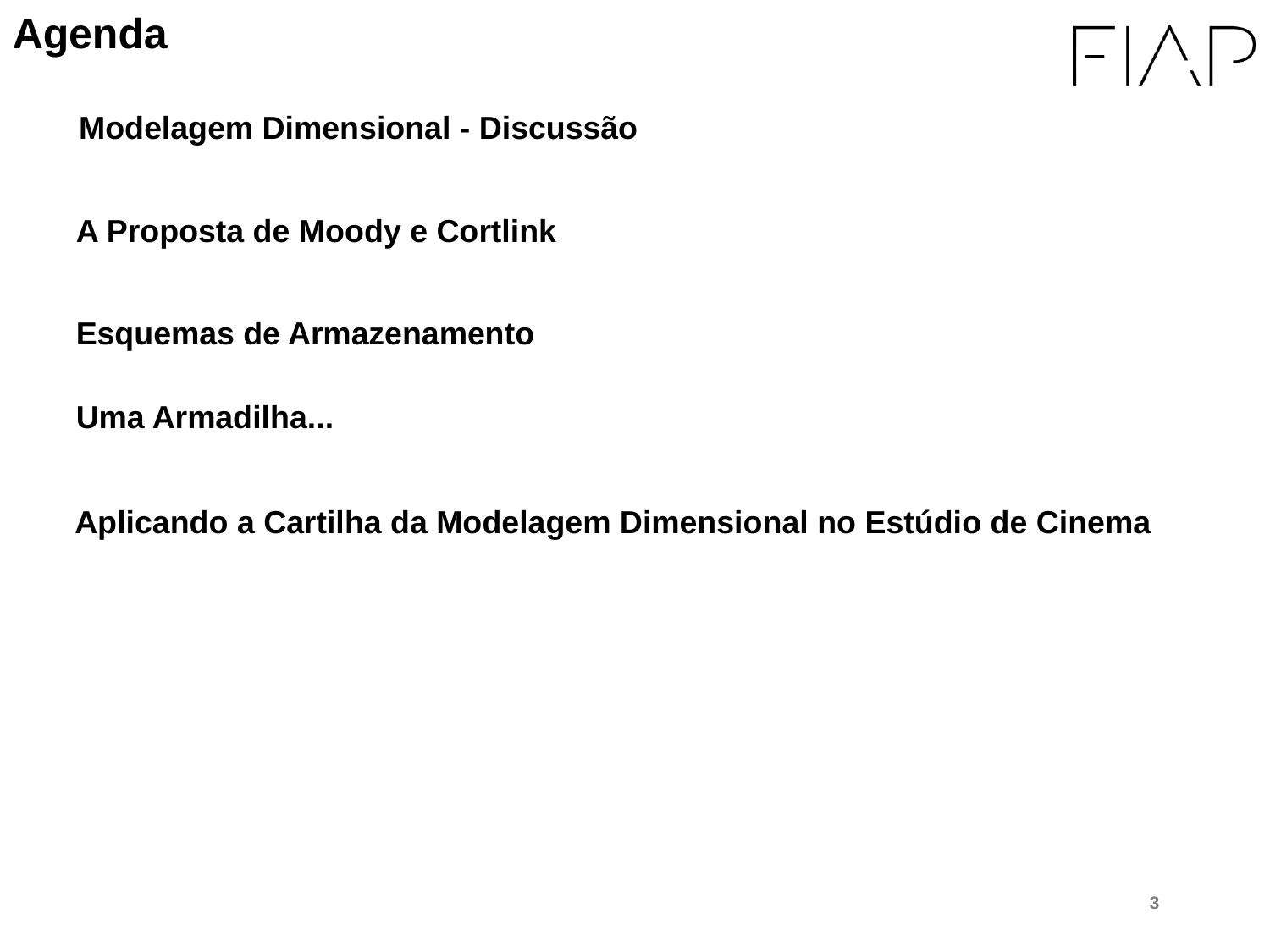

Agenda
	   Modelagem Dimensional - Discussão

A Proposta de Moody e Cortlink

Esquemas de Armazenamento

Uma Armadilha...

       Aplicando a Cartilha da Modelagem Dimensional no Estúdio de Cinema
# Agenda